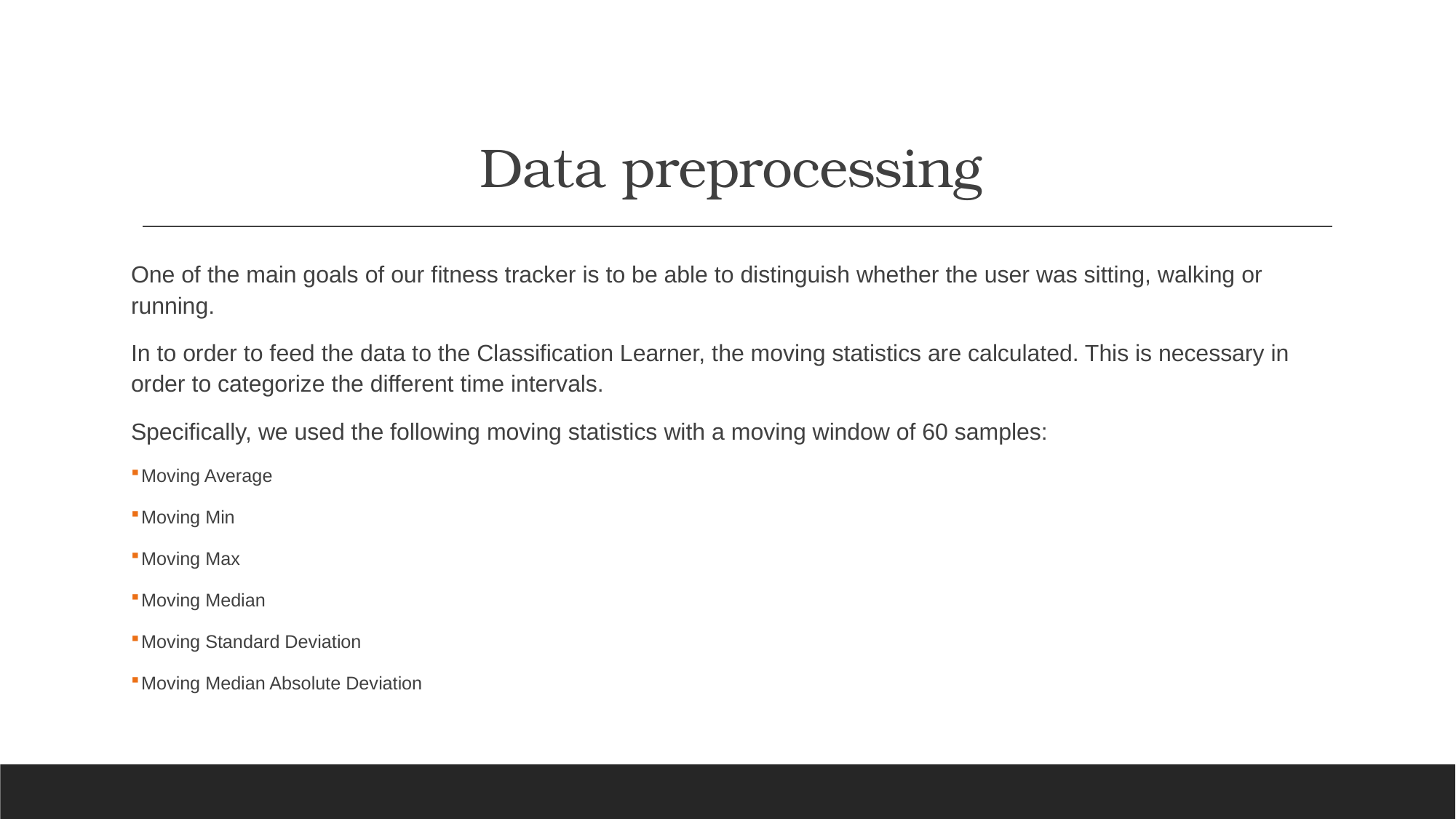

# Data preprocessing
One of the main goals of our fitness tracker is to be able to distinguish whether the user was sitting, walking or running.
In to order to feed the data to the Classification Learner, the moving statistics are calculated. This is necessary in order to categorize the different time intervals.
Specifically, we used the following moving statistics with a moving window of 60 samples:
Moving Average
Moving Min
Moving Max
Moving Median
Moving Standard Deviation
Moving Median Absolute Deviation